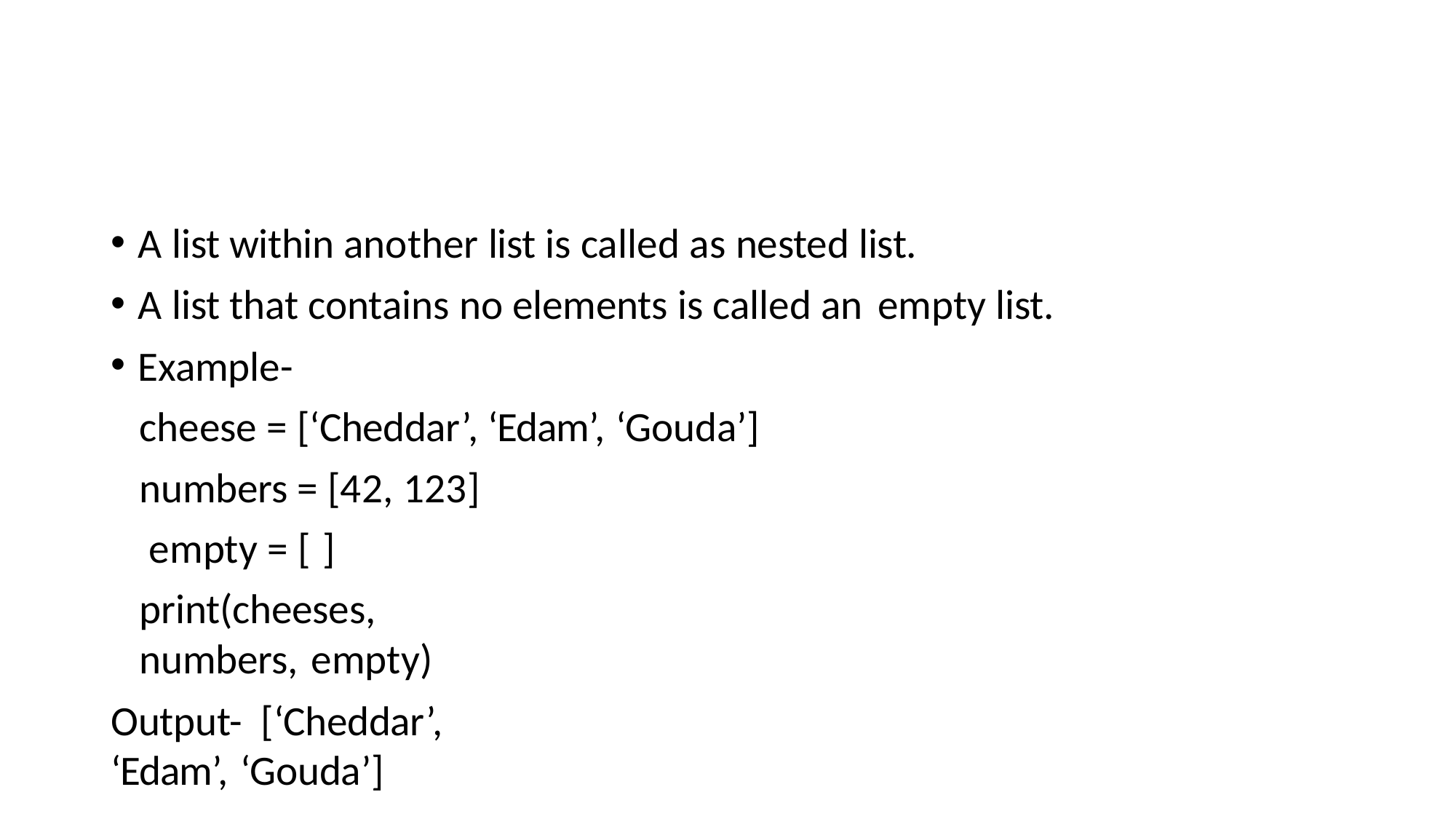

A list within another list is called as nested list.
A list that contains no elements is called an empty list.
Example-
cheese = [‘Cheddar’, ‘Edam’, ‘Gouda’]
numbers = [42, 123]  empty = [ ]
print(cheeses,	numbers, empty)
Output-  [‘Cheddar’, ‘Edam’, ‘Gouda’]	[42, 123] [ ]